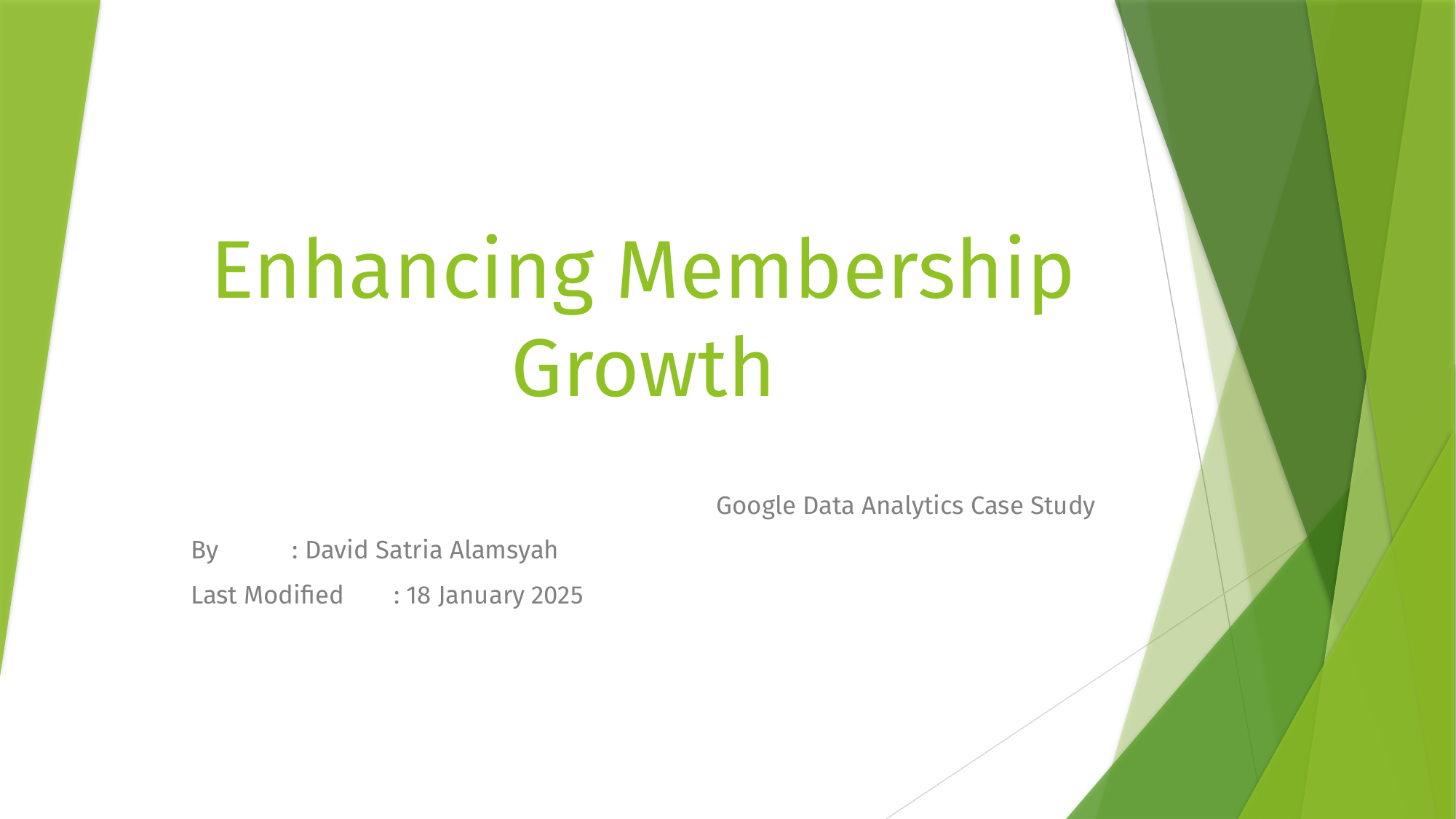

# Enhancing Membership Growth
Google Data Analytics Case Study
By 				: David Satria Alamsyah
Last Modified 	: 18 January 2025